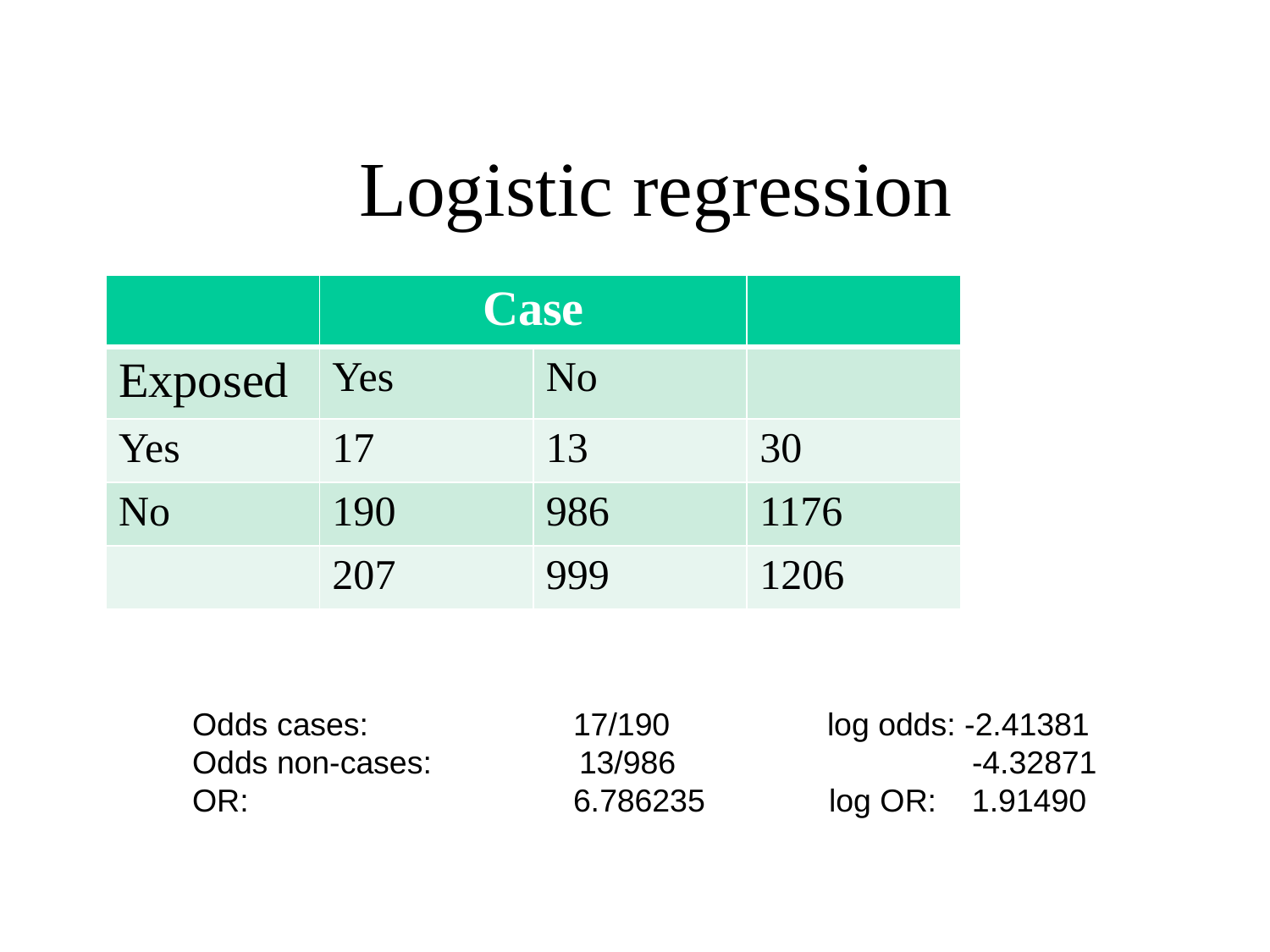

# Logistic regression
|  | Case |  |  |
| --- | --- | --- | --- |
| Exposed | Yes | No |  |
| Yes | 17 | 13 | 30 |
| No | 190 | 986 | 1176 |
|  | 207 | 999 | 1206 |
Odds cases: 		17/190  		log odds: -2.41381
Odds non-cases: 	               13/986			  -4.32871
OR:			6.786235              log OR:    1.91490